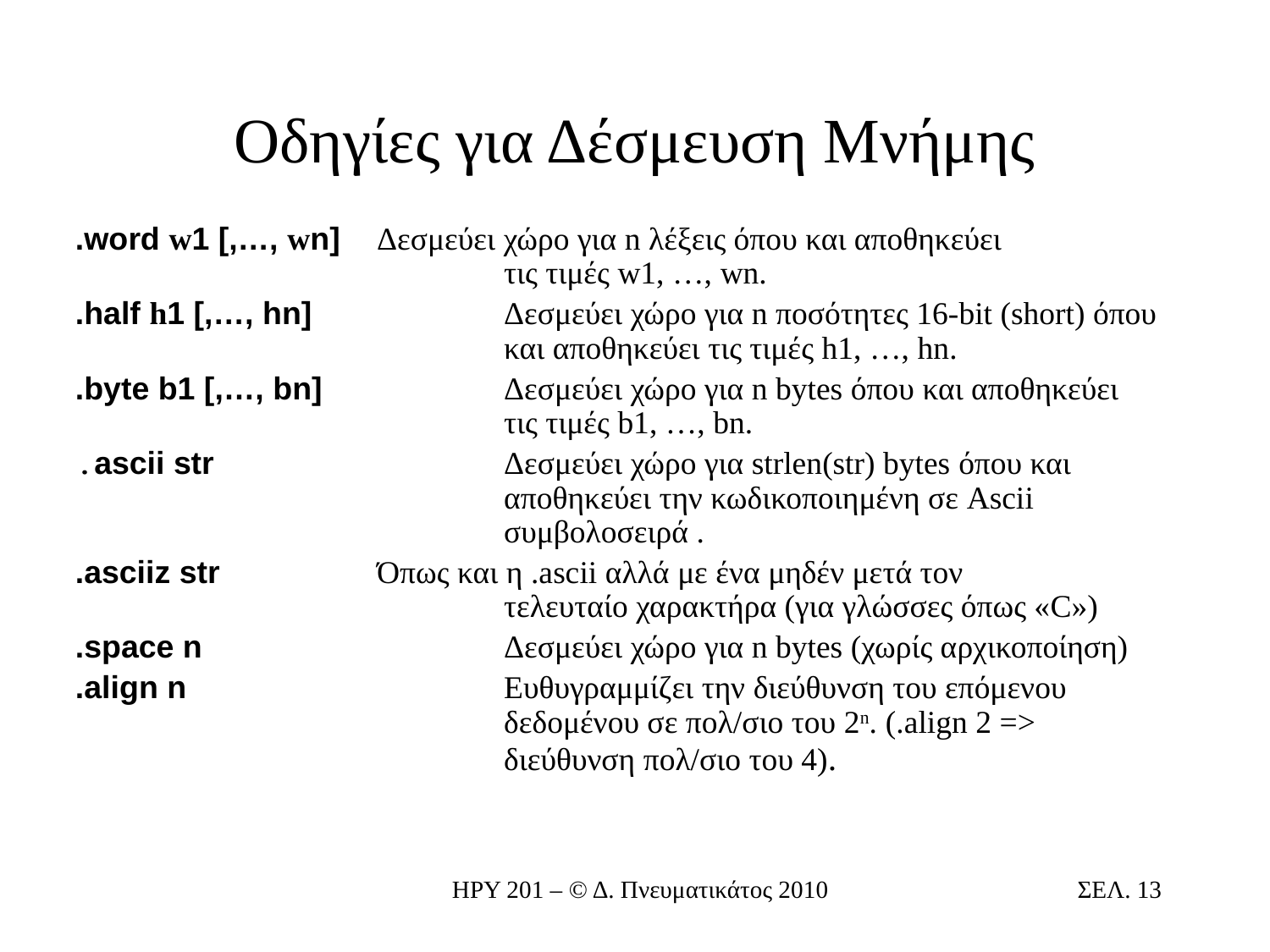

# Οδηγίες για Δέσμευση Μνήμης
.word w1 [,…, wn]	Δεσμεύει χώρο για n λέξεις όπου και αποθηκεύει
				τις τιμές w1, …, wn.
.half h1 [,…, hn]		Δεσμεύει χώρο για n ποσότητες 16-bit (short) όπου
				και αποθηκεύει τις τιμές h1, …, hn.
.byte b1 [,…, bn]		Δεσμεύει χώρο για n bytes όπου και αποθηκεύει
				τις τιμές b1, …, bn.
.ascii str			Δεσμεύει χώρο για strlen(str) bytes όπου και
				αποθηκεύει την κωδικοποιημένη σε Ascii 				συμβολοσειρά .
.asciiz str		Όπως και η .ascii αλλά με ένα μηδέν μετά τον
				τελευταίο χαρακτήρα (για γλώσσες όπως «C»)
.space n			Δεσμεύει χώρο για n bytes (χωρίς αρχικοποίηση)
.align n			Ευθυγραμμίζει την διεύθυνση του επόμενου
				δεδομένου σε πολ/σιο του 2n. (.align 2 =>
				διεύθυνση πολ/σιο του 4).
ΗΡΥ 201 – © Δ. Πνευματικάτος 2010
ΣΕΛ. 13